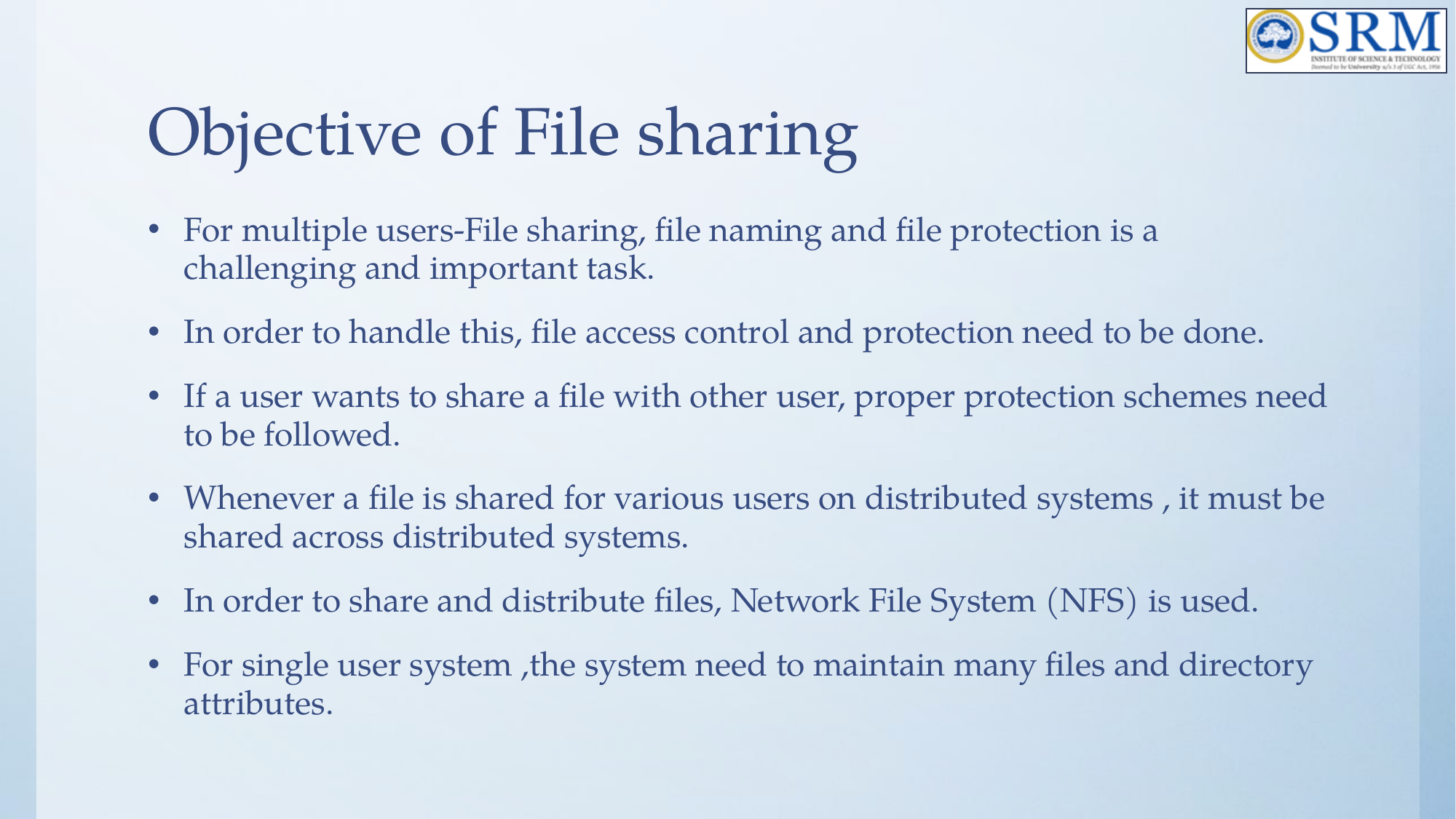

# Objective of File sharing
For multiple users-File sharing, file naming and file protection is a challenging and important task.
In order to handle this, file access control and protection need to be done.
If a user wants to share a file with other user, proper protection schemes need to be followed.
Whenever a file is shared for various users on distributed systems , it must be shared across distributed systems.
In order to share and distribute files, Network File System (NFS) is used.
For single user system ,the system need to maintain many files and directory attributes.